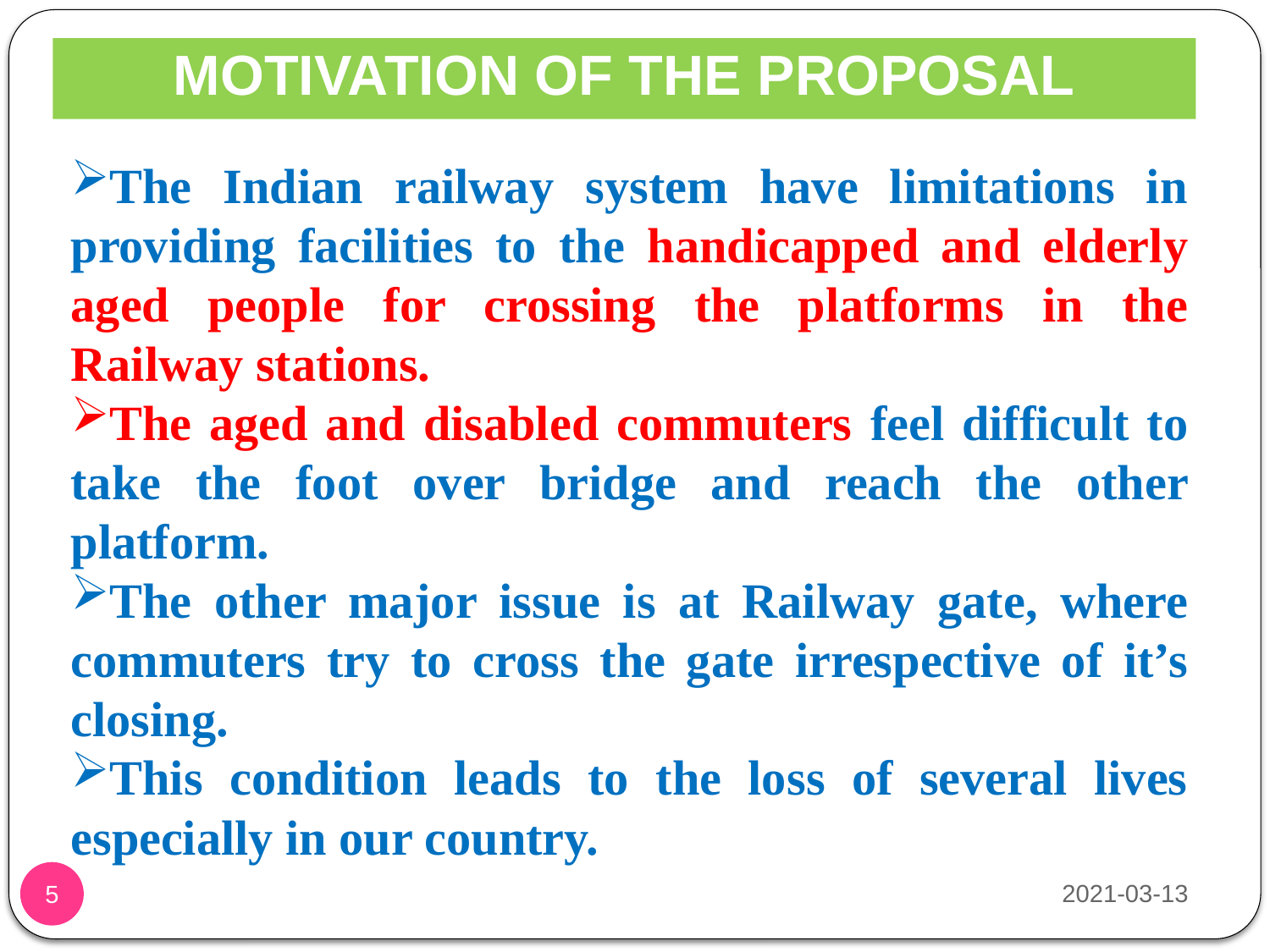

# MOTIVATION OF THE PROPOSAL

The Indian railway system have limitations in providing facilities to the handicapped and elderly aged people for crossing the platforms in the Railway stations.
The aged and disabled commuters feel difficult to take the foot over bridge and reach the other platform.
The other major issue is at Railway gate, where commuters try to cross the gate irrespective of it’s closing.
This condition leads to the loss of several lives especially in our country.

2021-03-13
5